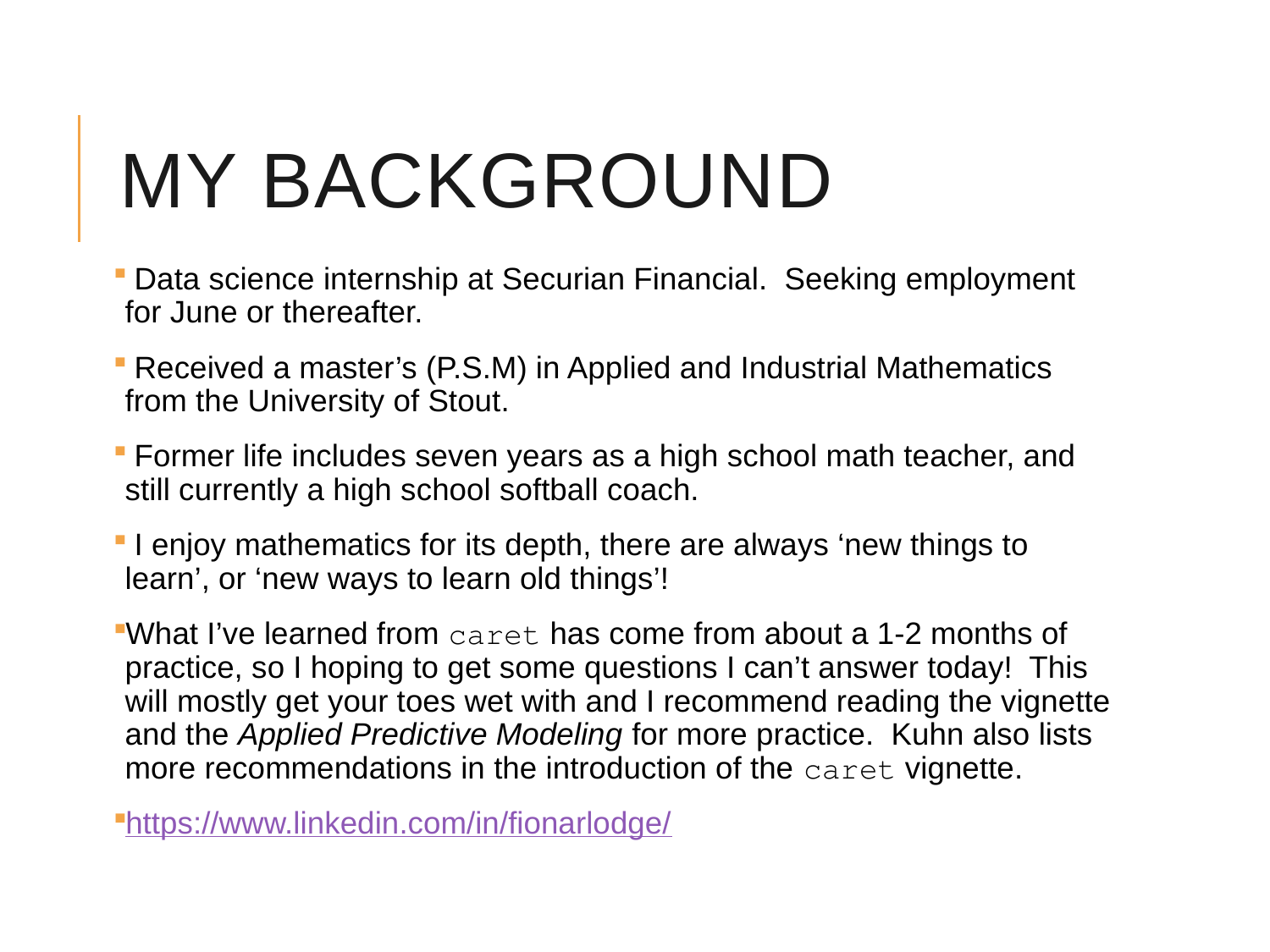

# My BACKGROUND
 Data science internship at Securian Financial.  Seeking employment for June or thereafter.
 Received a master’s (P.S.M) in Applied and Industrial Mathematics from the University of Stout.
 Former life includes seven years as a high school math teacher, and still currently a high school softball coach.
 I enjoy mathematics for its depth, there are always ‘new things to learn’, or ‘new ways to learn old things’!
What I’ve learned from caret has come from about a 1-2 months of practice, so I hoping to get some questions I can’t answer today!  This will mostly get your toes wet with and I recommend reading the vignette and the Applied Predictive Modeling for more practice.  Kuhn also lists more recommendations in the introduction of the caret vignette.
https://www.linkedin.com/in/fionarlodge/